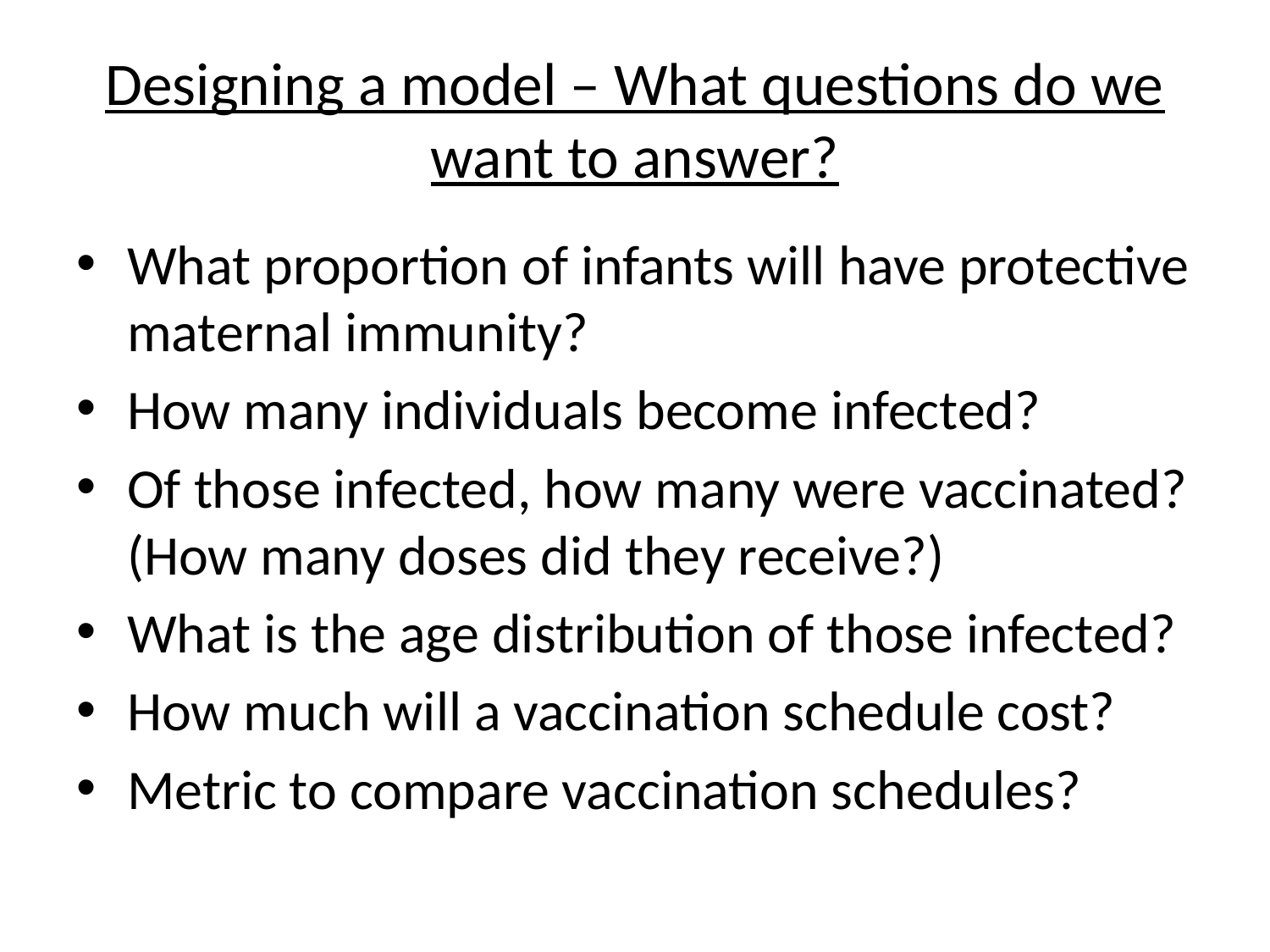

# Designing a model – What questions do we want to answer?
What proportion of infants will have protective maternal immunity?
How many individuals become infected?
Of those infected, how many were vaccinated? (How many doses did they receive?)
What is the age distribution of those infected?
How much will a vaccination schedule cost?
Metric to compare vaccination schedules?